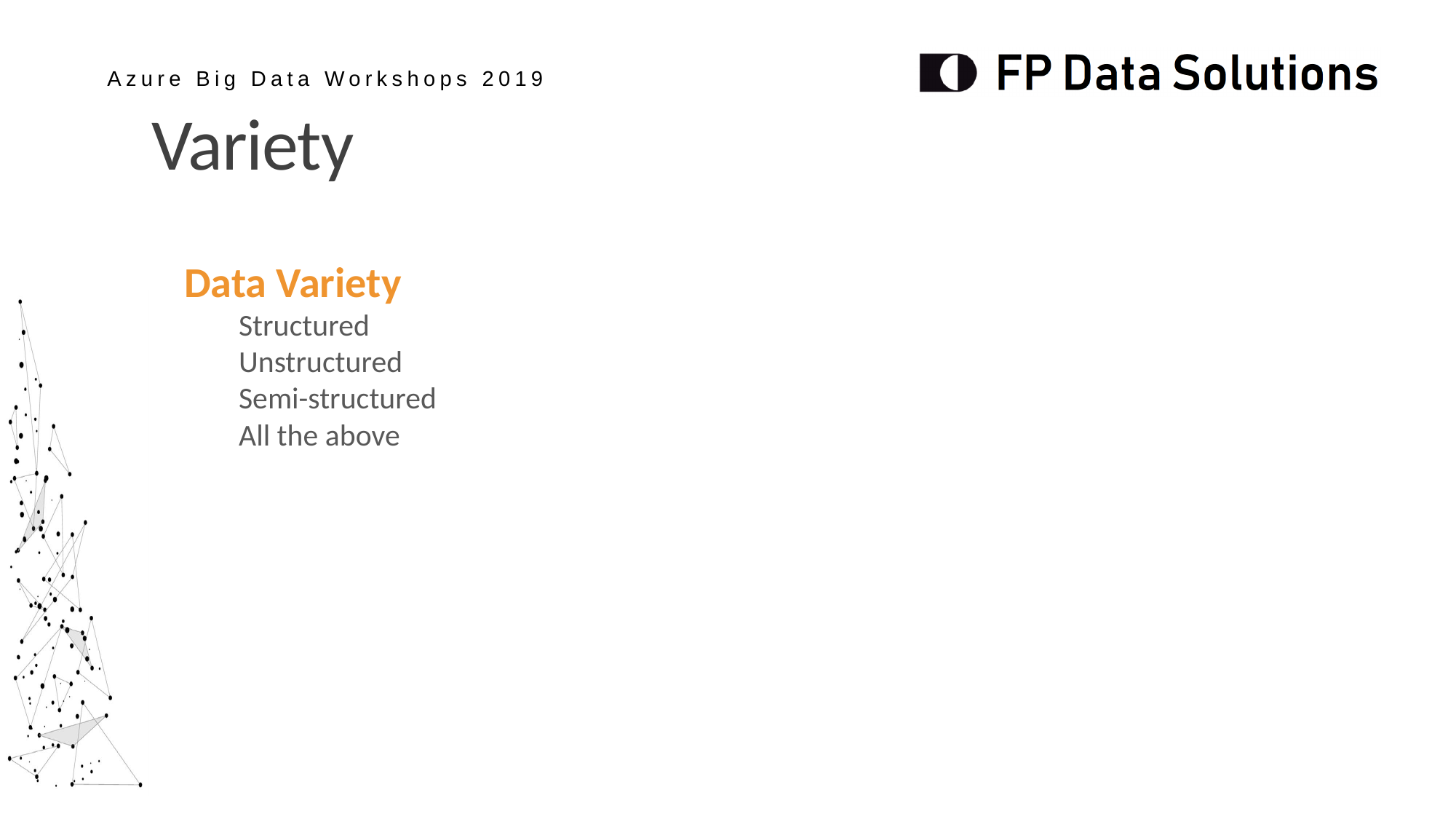

Variety
Data Variety
Structured
Unstructured
Semi-structured
All the above